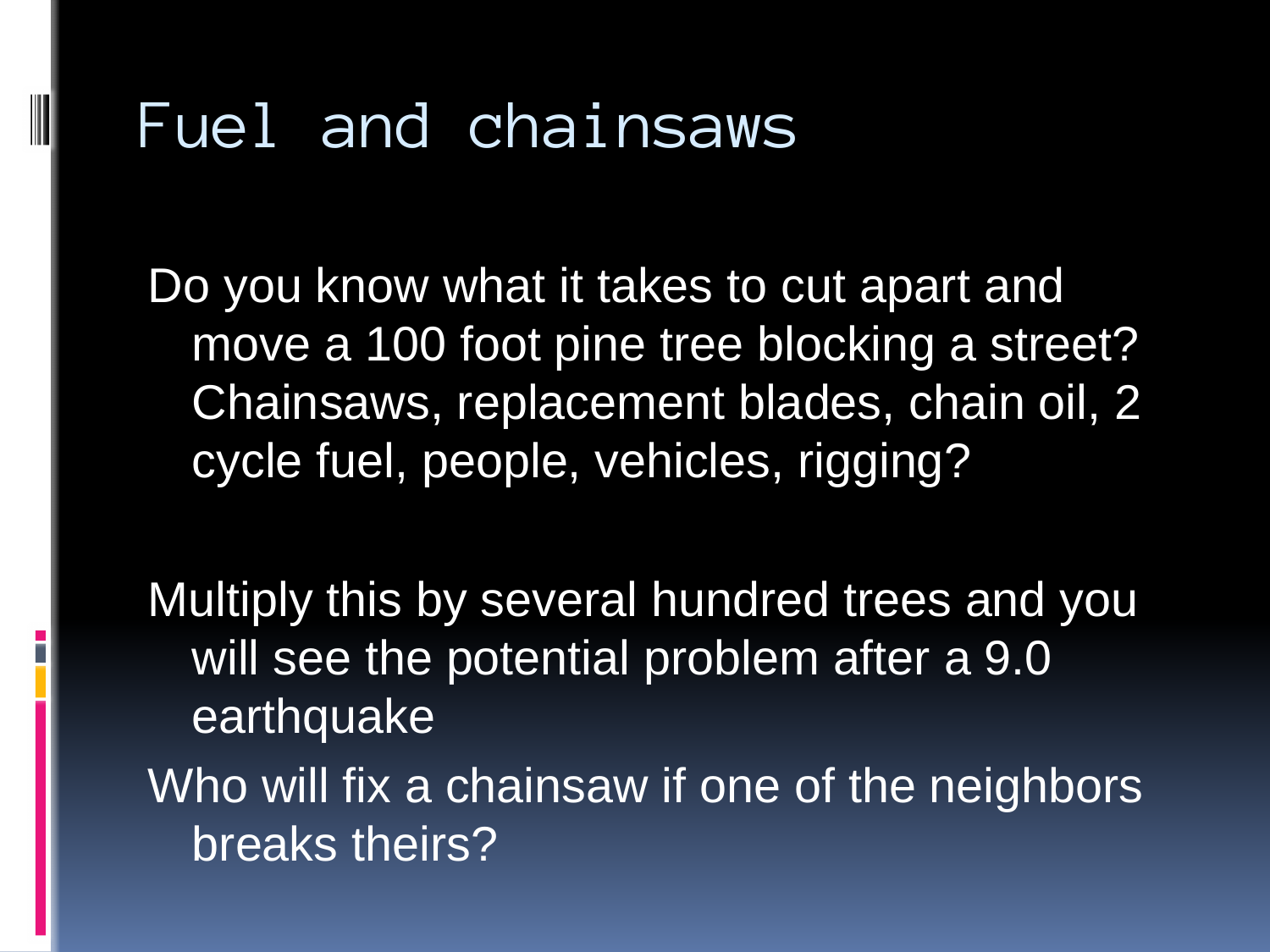

# Fuel and chainsaws
Do you know what it takes to cut apart and move a 100 foot pine tree blocking a street? Chainsaws, replacement blades, chain oil, 2 cycle fuel, people, vehicles, rigging?

Multiply this by several hundred trees and you will see the potential problem after a 9.0 earthquake
Who will fix a chainsaw if one of the neighbors breaks theirs?